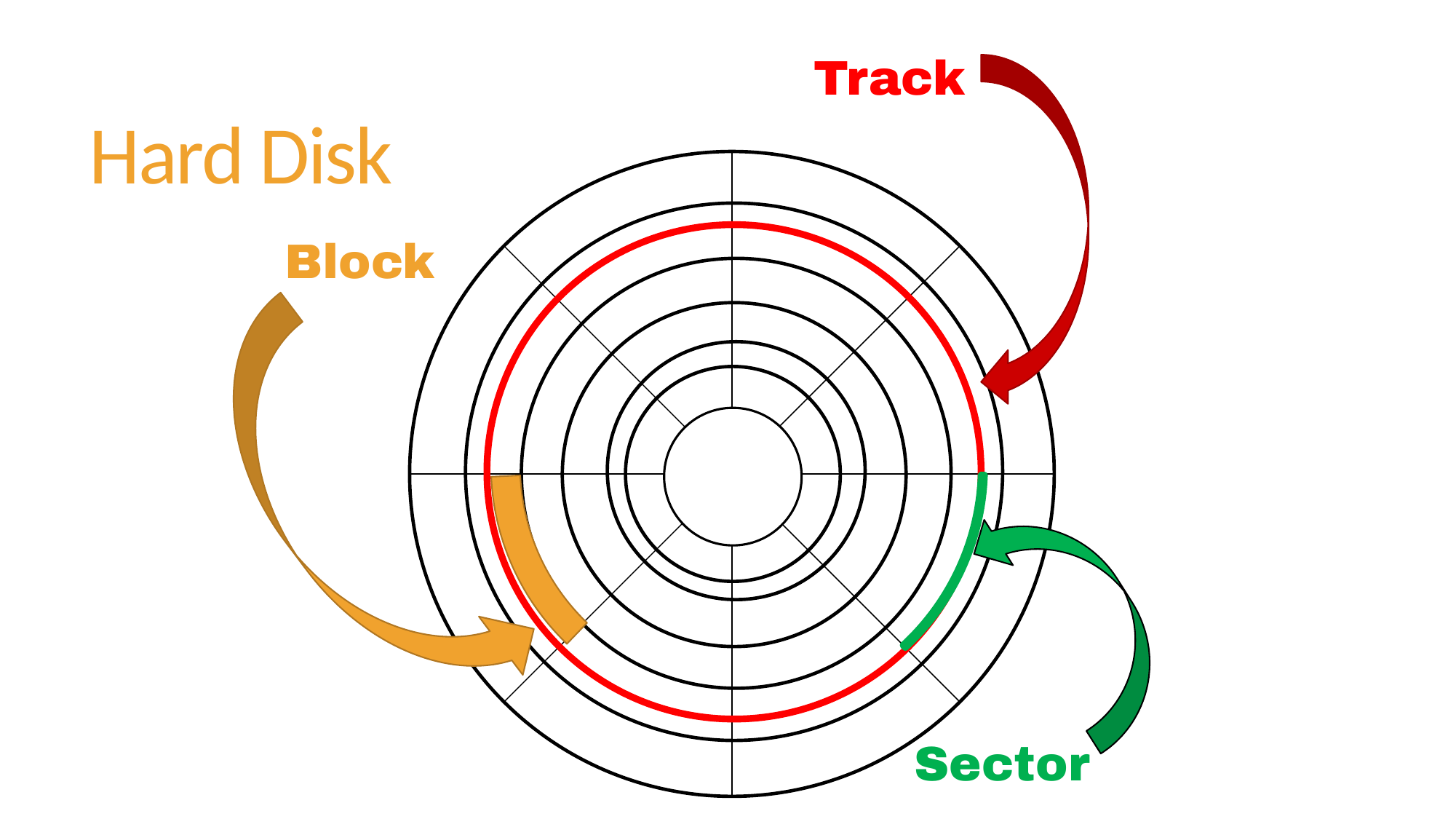

Track

# Hard Disk

Block

v
v
v

Sector